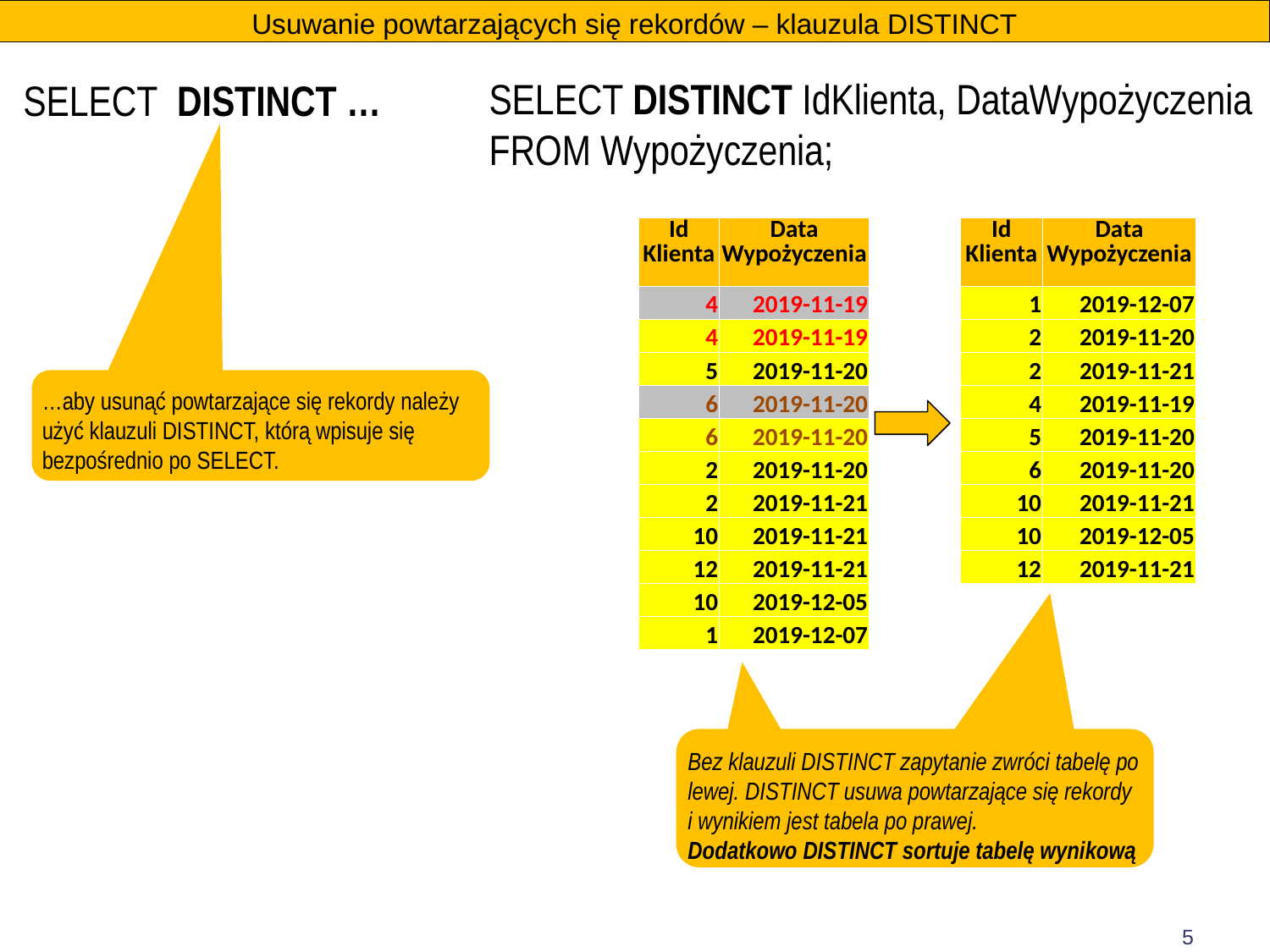

Usuwanie powtarzających się rekordów – klauzula DISTINCT
SELECT DISTINCT IdKlienta, DataWypożyczenia
FROM Wypożyczenia;
SELECT  DISTINCT …
| Id Klienta | Data Wypożyczenia |
| --- | --- |
| 4 | 2019-11-19 |
| 4 | 2019-11-19 |
| 5 | 2019-11-20 |
| 6 | 2019-11-20 |
| 6 | 2019-11-20 |
| 2 | 2019-11-20 |
| 2 | 2019-11-21 |
| 10 | 2019-11-21 |
| 12 | 2019-11-21 |
| 10 | 2019-12-05 |
| 1 | 2019-12-07 |
| Id Klienta | Data Wypożyczenia |
| --- | --- |
| 1 | 2019-12-07 |
| 2 | 2019-11-20 |
| 2 | 2019-11-21 |
| 4 | 2019-11-19 |
| 5 | 2019-11-20 |
| 6 | 2019-11-20 |
| 10 | 2019-11-21 |
| 10 | 2019-12-05 |
| 12 | 2019-11-21 |
…aby usunąć powtarzające się rekordy należy użyć klauzuli DISTINCT, którą wpisuje się bezpośrednio po SELECT.

Bez klauzuli DISTINCT zapytanie zwróci tabelę po lewej. DISTINCT usuwa powtarzające się rekordy i wynikiem jest tabela po prawej.
Dodatkowo DISTINCT sortuje tabelę wynikową

5